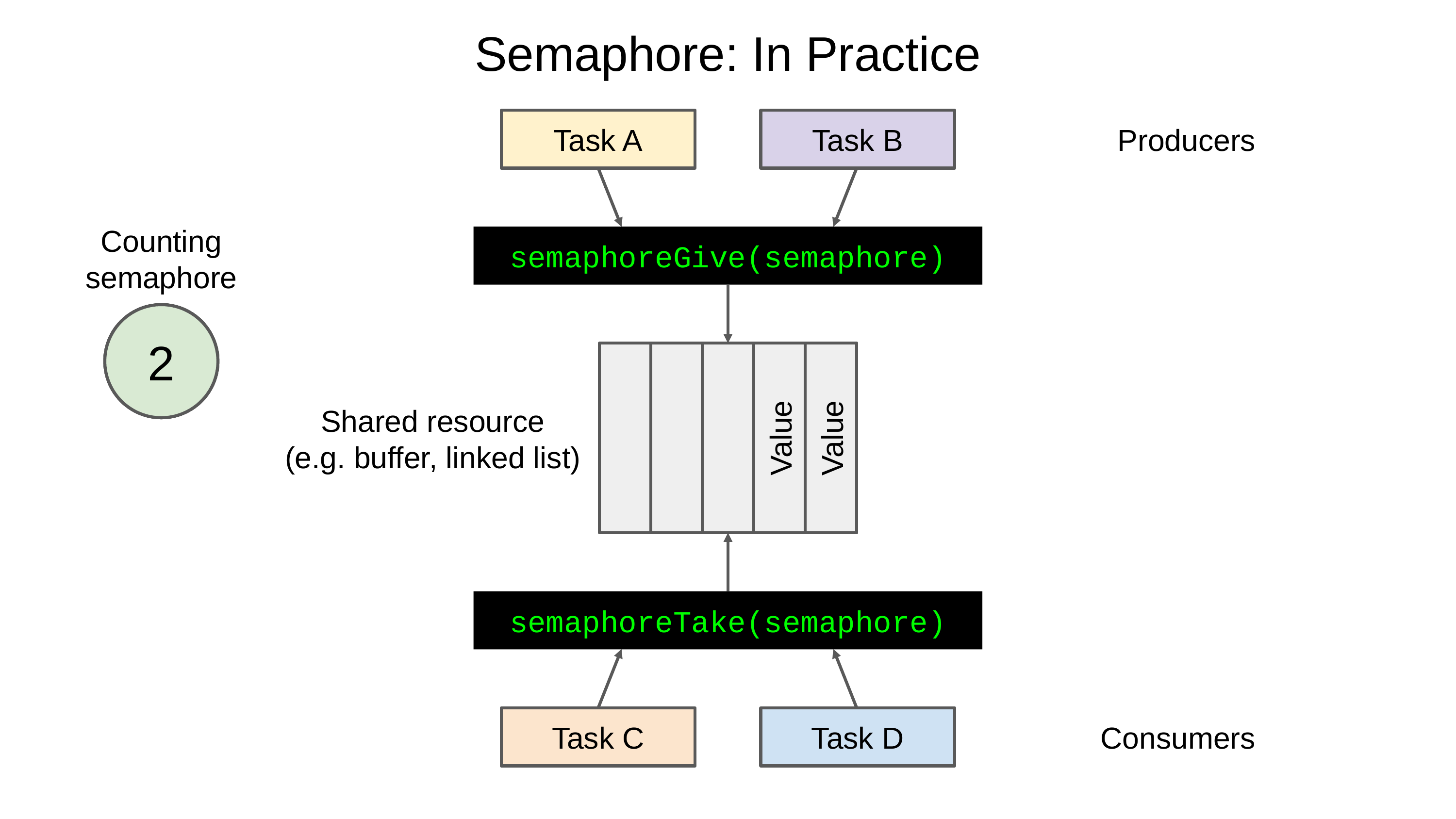

Semaphore: In Practice
Producers
Task A
Task B
Counting semaphore
semaphoreGive(semaphore)
0
1
2
Shared resource
(e.g. buffer, linked list)

Value

Value
semaphoreTake(semaphore)
Consumers
Task C
Task D